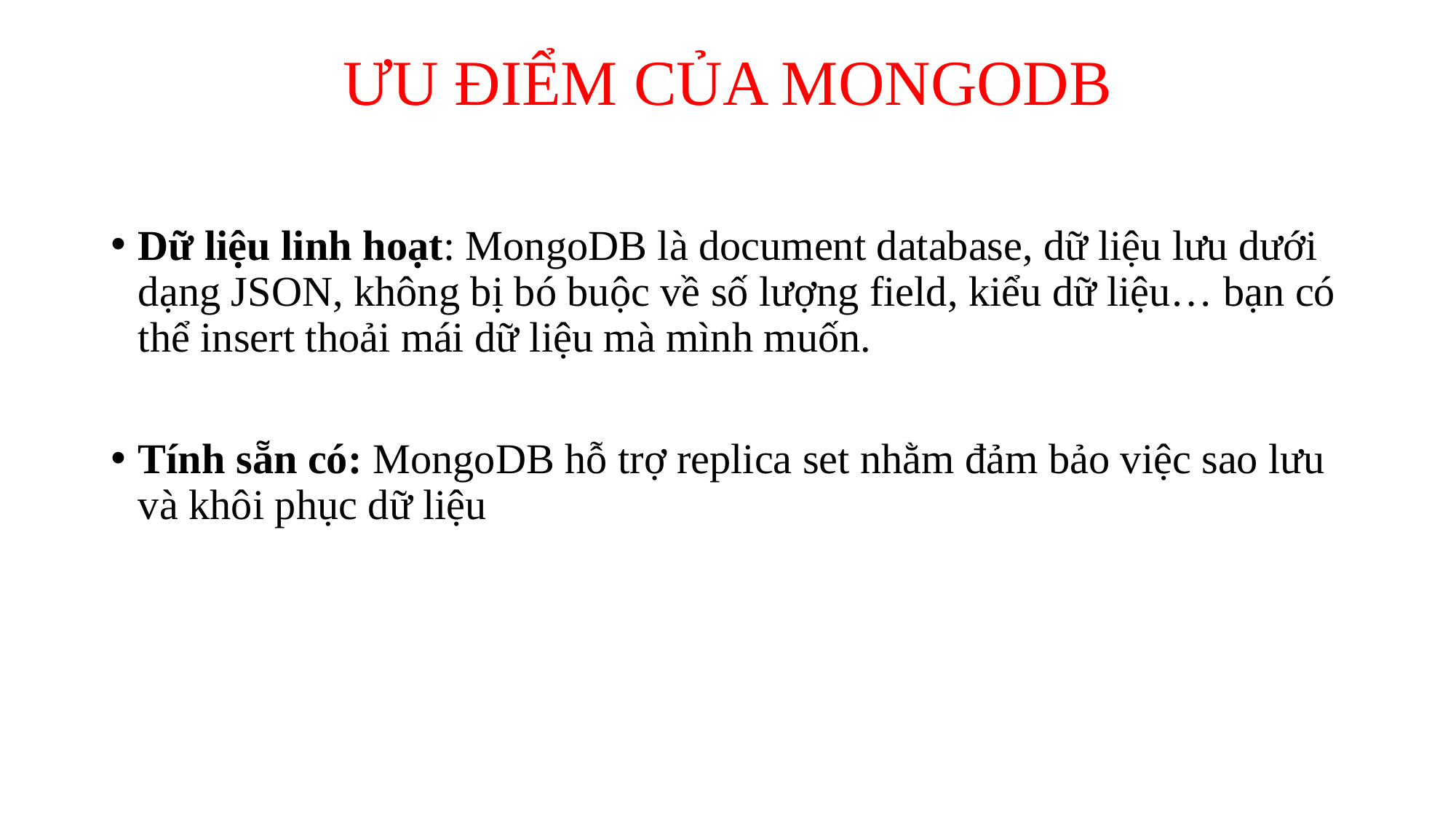

# ƯU ĐIỂM CỦA MONGODB
Dữ liệu linh hoạt: MongoDB là document database, dữ liệu lưu dưới dạng JSON, không bị bó buộc về số lượng field, kiểu dữ liệu… bạn có thể insert thoải mái dữ liệu mà mình muốn.

Tính sẵn có: MongoDB hỗ trợ replica set nhằm đảm bảo việc sao lưu và khôi phục dữ liệu